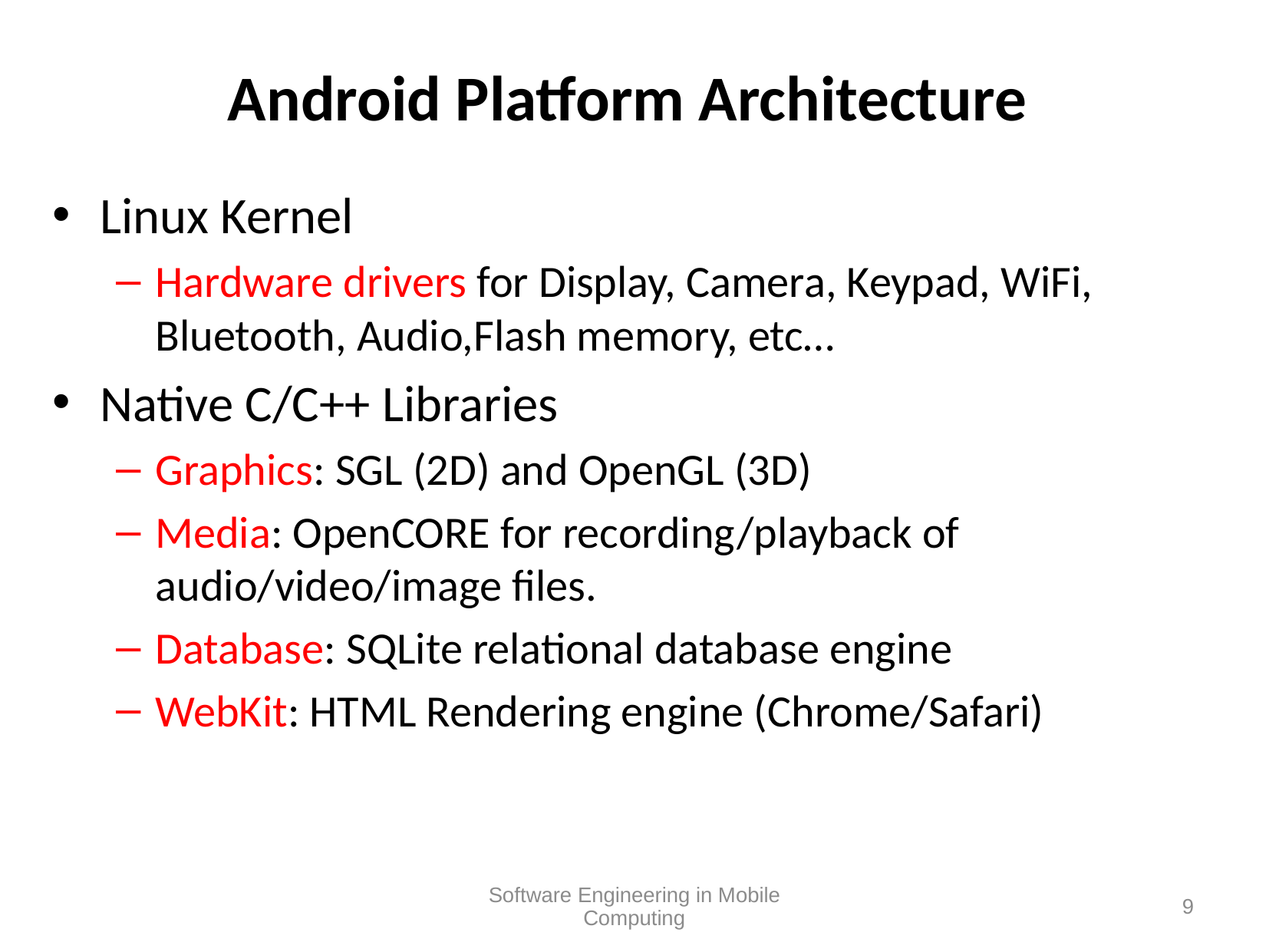

Android Platform Architecture
Linux Kernel
Hardware drivers for Display, Camera, Keypad, WiFi, Bluetooth, Audio,Flash memory, etc…
Native C/C++ Libraries
Graphics: SGL (2D) and OpenGL (3D)
Media: OpenCORE for recording/playback of audio/video/image files.
Database: SQLite relational database engine
WebKit: HTML Rendering engine (Chrome/Safari)

Software Engineering in Mobile Computing
9